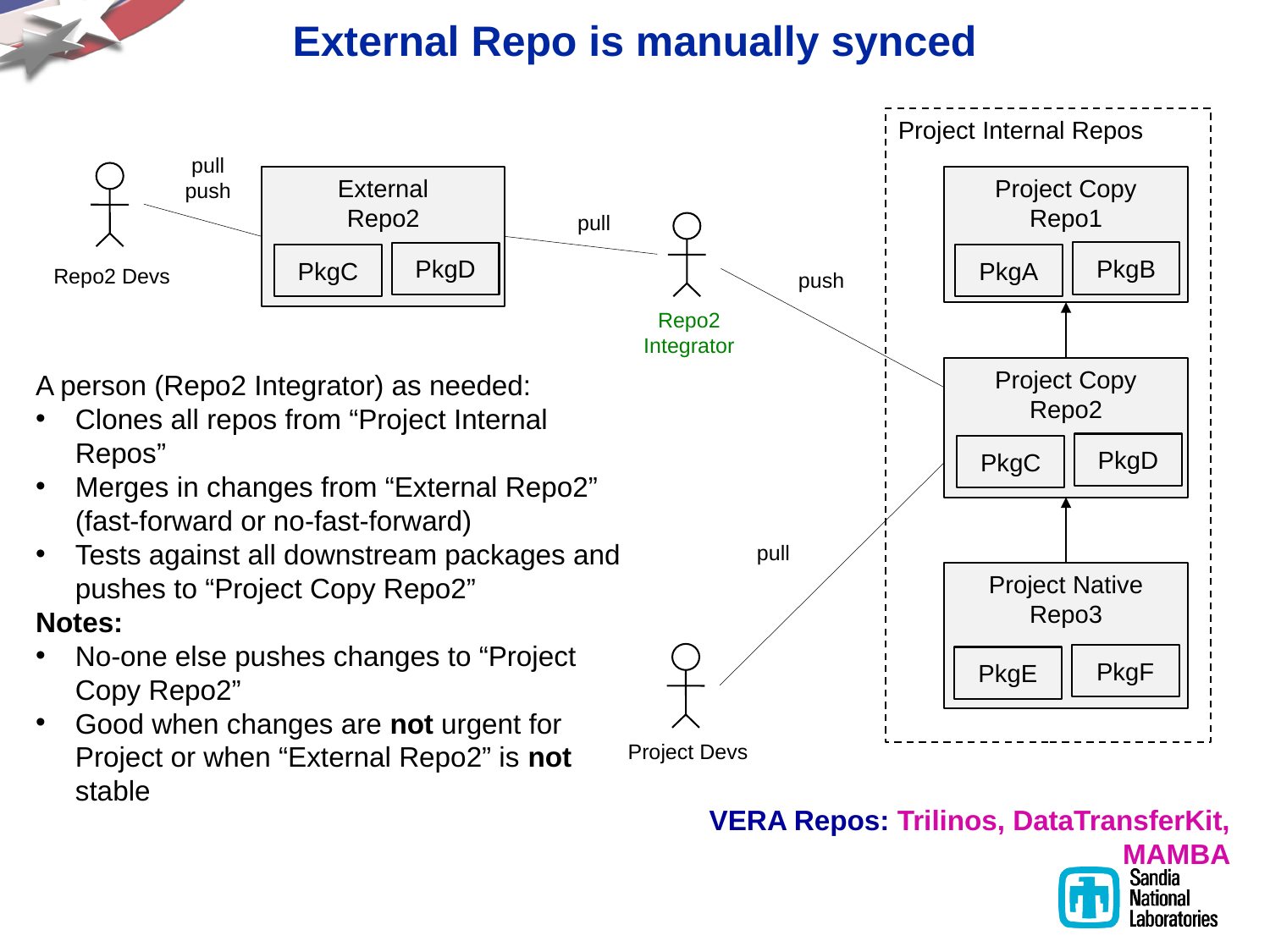

# External Repo is manually synced
Project Internal Repos
pull
push

External
Repo2
Project Copy
Repo1

pull

PkgB
PkgD
PkgC
PkgA
Repo2 Devs
push
Repo2 Integrator
Project Copy
Repo2
A person (Repo2 Integrator) as needed:
Clones all repos from “Project Internal Repos”
Merges in changes from “External Repo2” (fast-forward or no-fast-forward)
Tests against all downstream packages and pushes to “Project Copy Repo2”
Notes:
No-one else pushes changes to “Project Copy Repo2”
Good when changes are not urgent for Project or when “External Repo2” is not stable

PkgD
PkgC

pull
Project Native
Repo3

PkgF
PkgE
Project Devs
VERA Repos: Trilinos, DataTransferKit, MAMBA